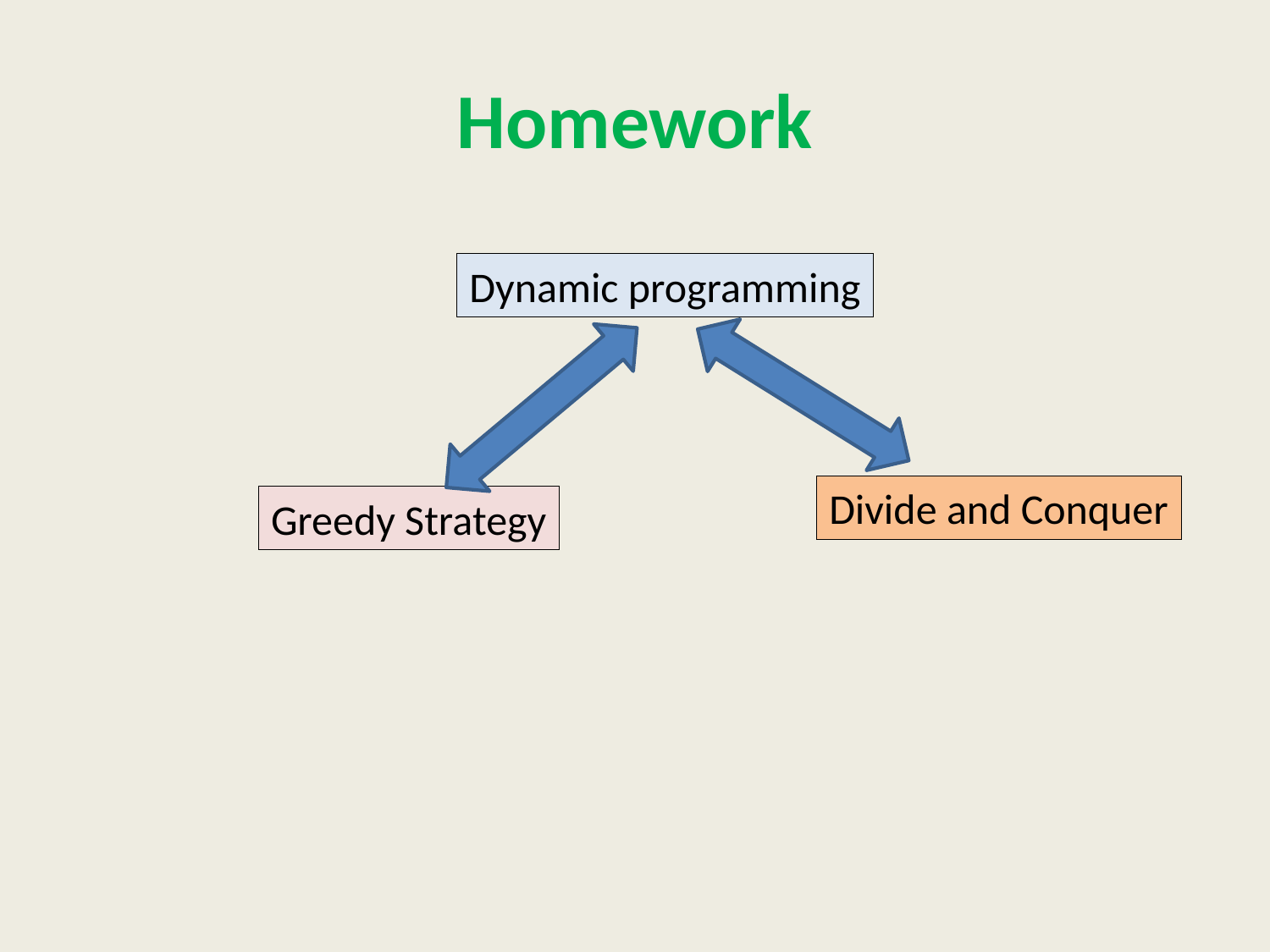

# Homework

Dynamic programming

Divide and Conquer
Greedy Strategy